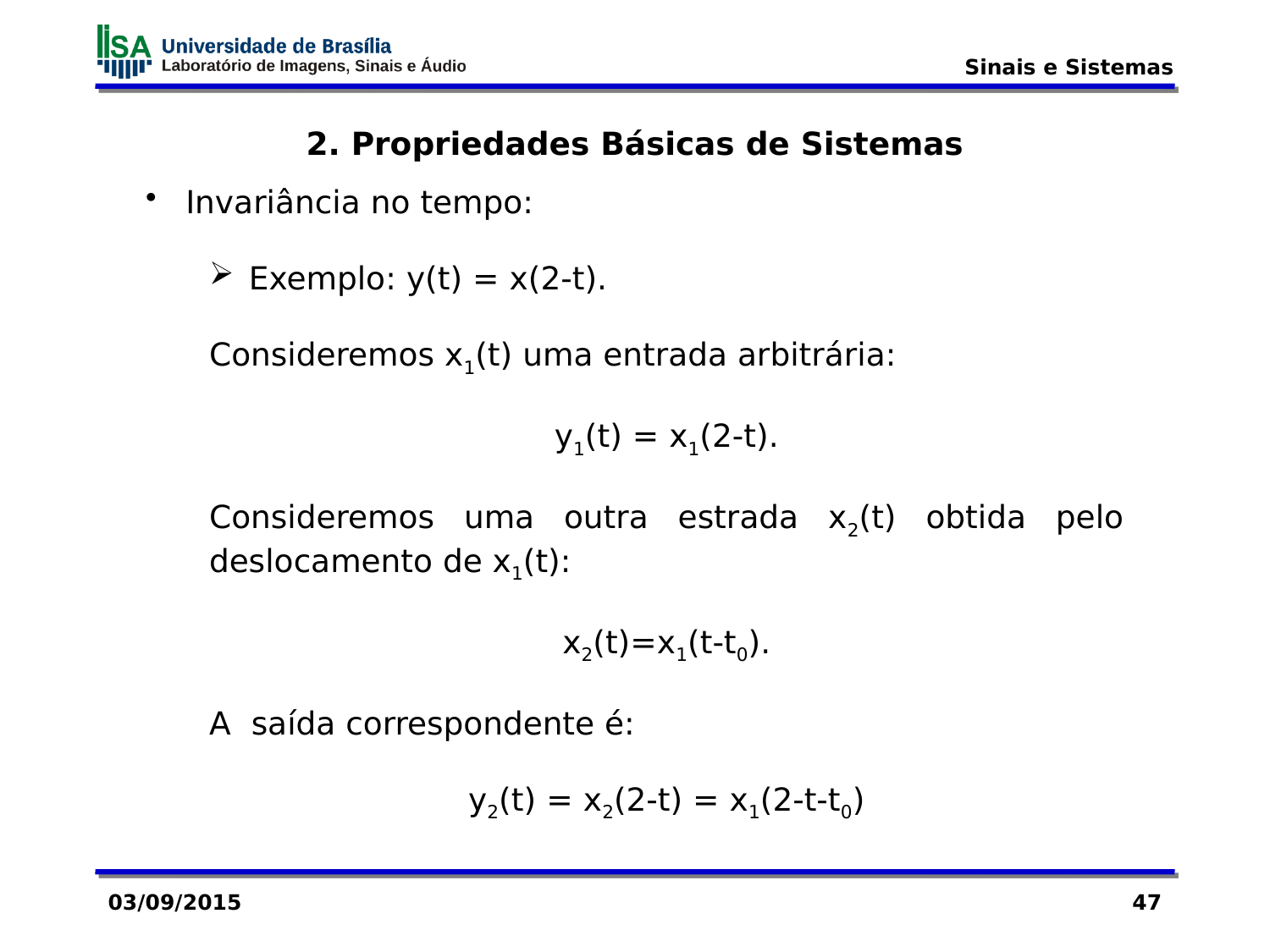

2. Propriedades Básicas de Sistemas
 Invariância no tempo:

Exemplo: y(t) = x(2-t).

Consideremos x1(t) uma entrada arbitrária:

y1(t) = x1(2-t).

Consideremos uma outra estrada x2(t) obtida pelo deslocamento de x1(t):

x2(t)=x1(t-t0).

A  saída correspondente é:

y2(t) = x2(2-t) = x1(2-t-t0)
03/09/2015
47